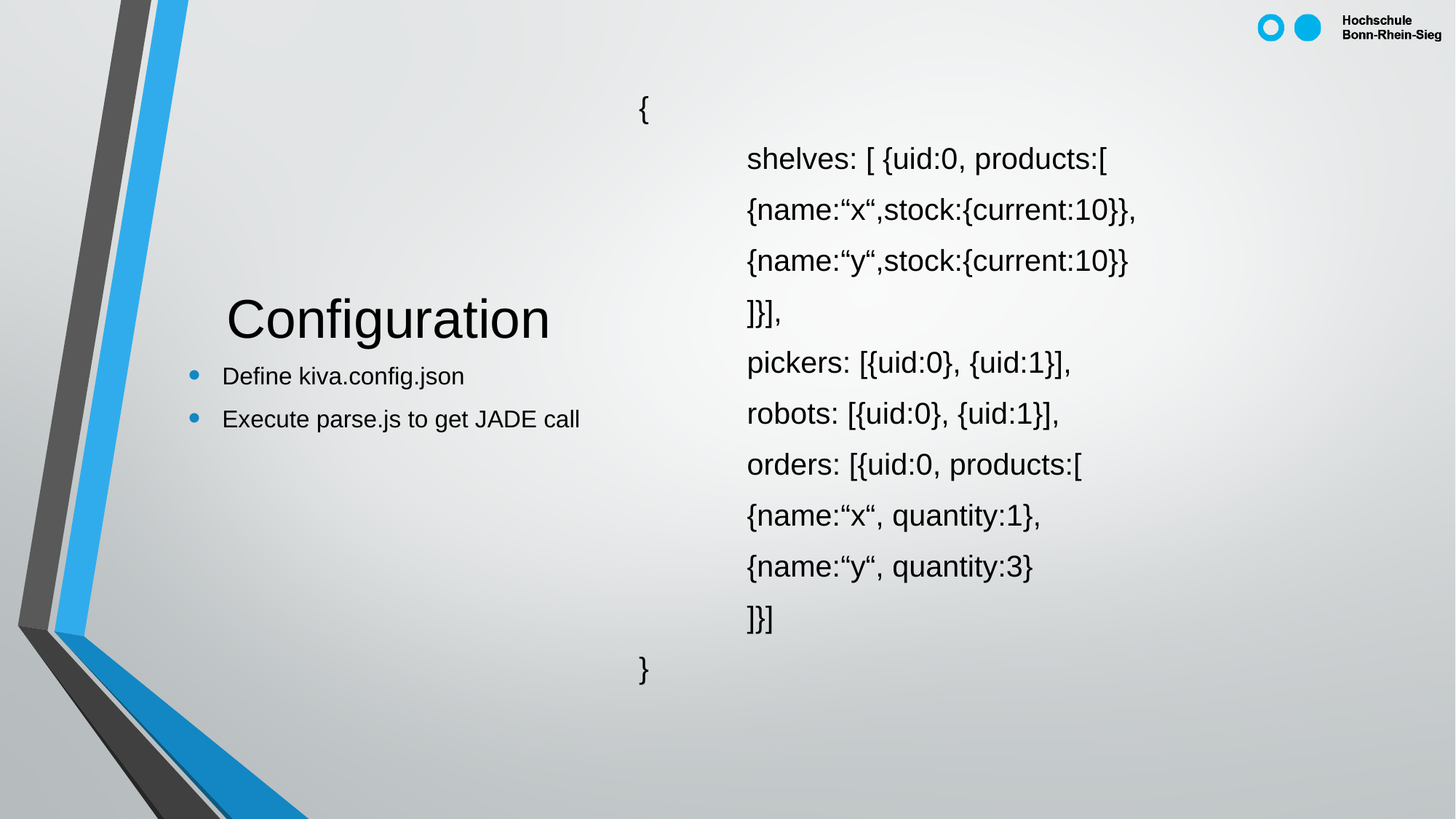

{
	shelves: [ {uid:0, products:[
		{name:“x“,stock:{current:10}},
		{name:“y“,stock:{current:10}}
	]}],
	pickers: [{uid:0}, {uid:1}],
	robots: [{uid:0}, {uid:1}],
	orders: [{uid:0, products:[
		{name:“x“, quantity:1},
		{name:“y“, quantity:3}
	]}]
}
# Configuration
Define kiva.config.json
Execute parse.js to get JADE call